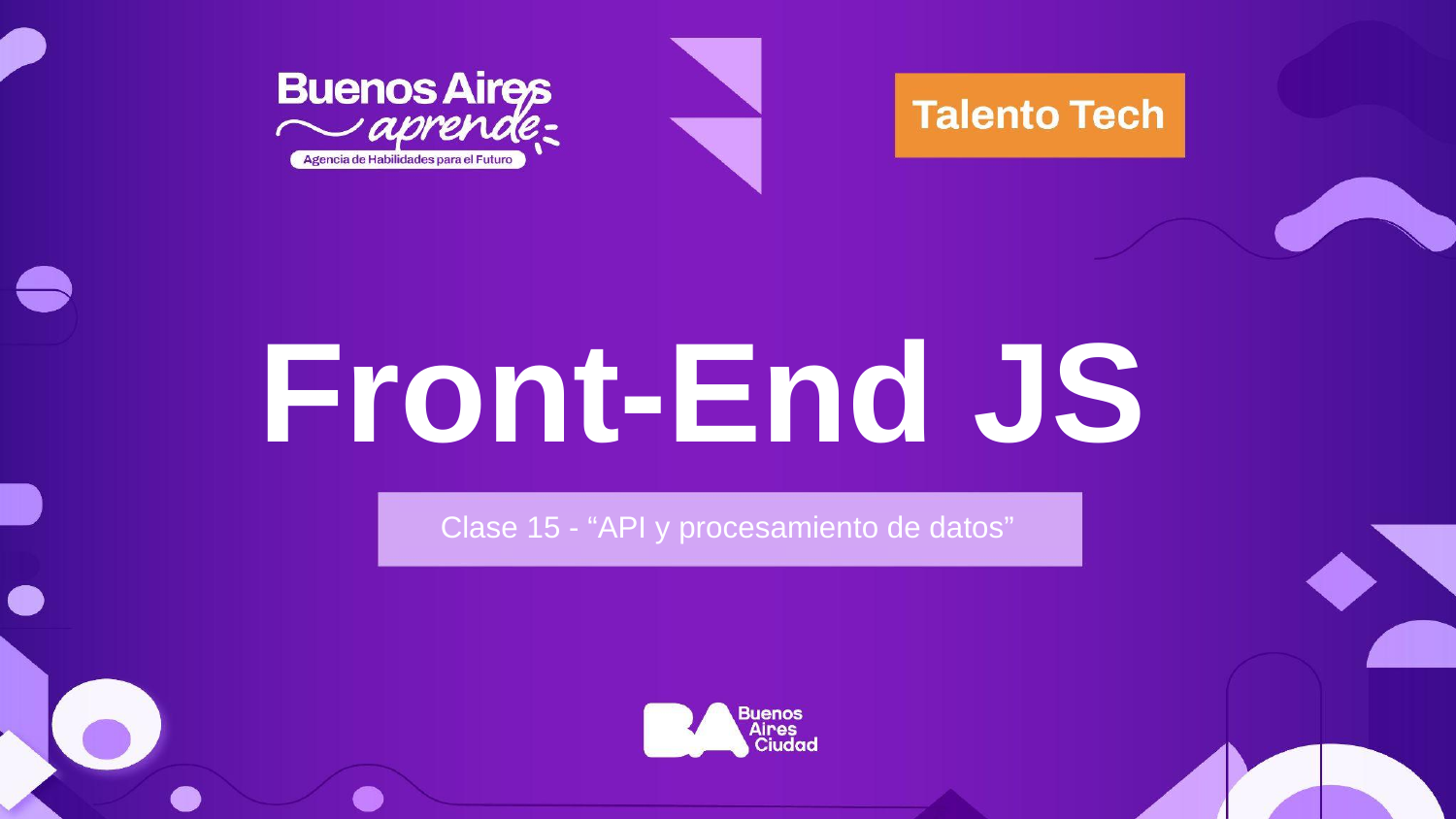

Front-End JS
Clase 15 - “API y procesamiento de datos”